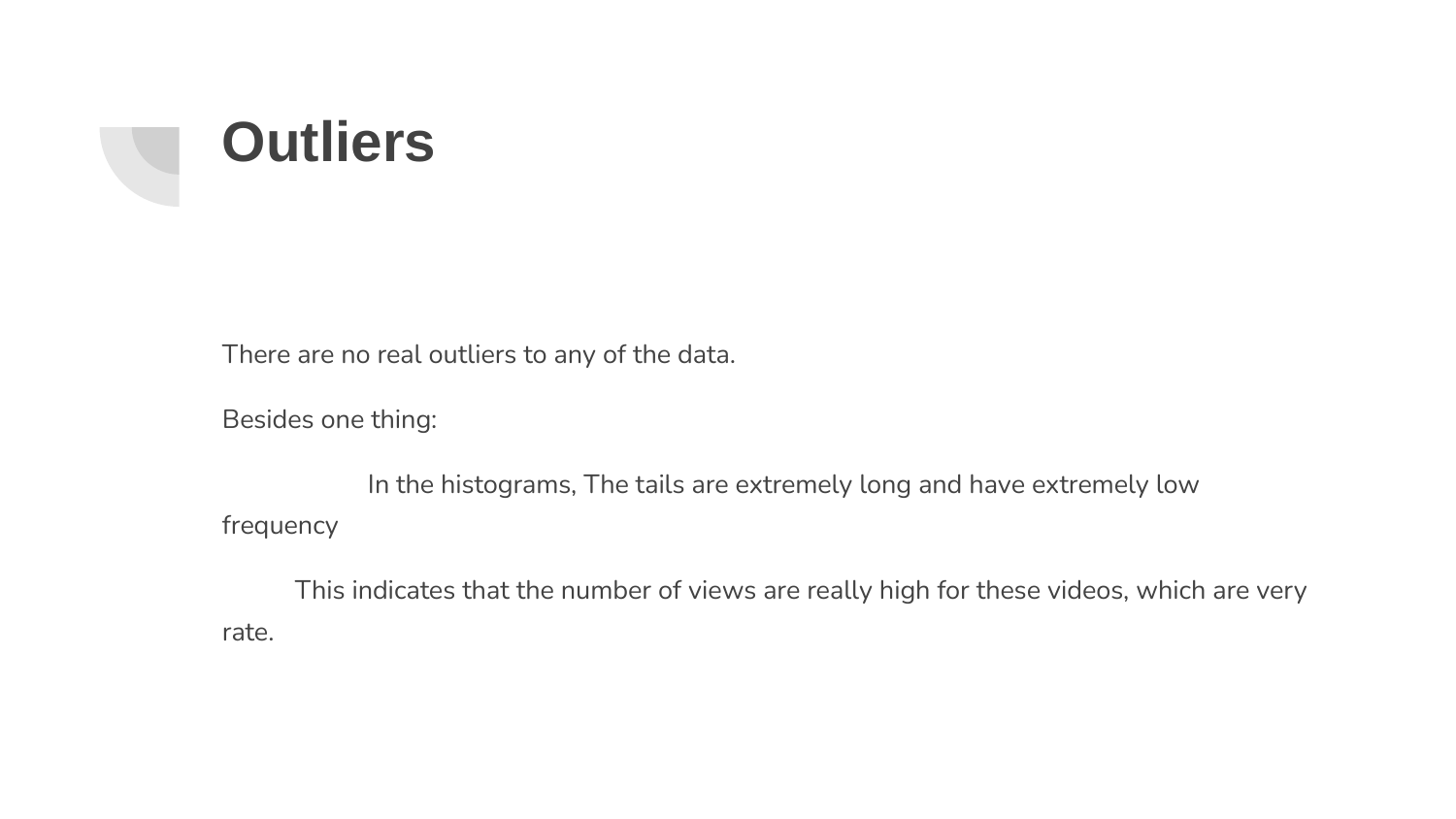

# Outliers
There are no real outliers to any of the data.
Besides one thing:
	In the histograms, The tails are extremely long and have extremely low frequency
This indicates that the number of views are really high for these videos, which are very rate.